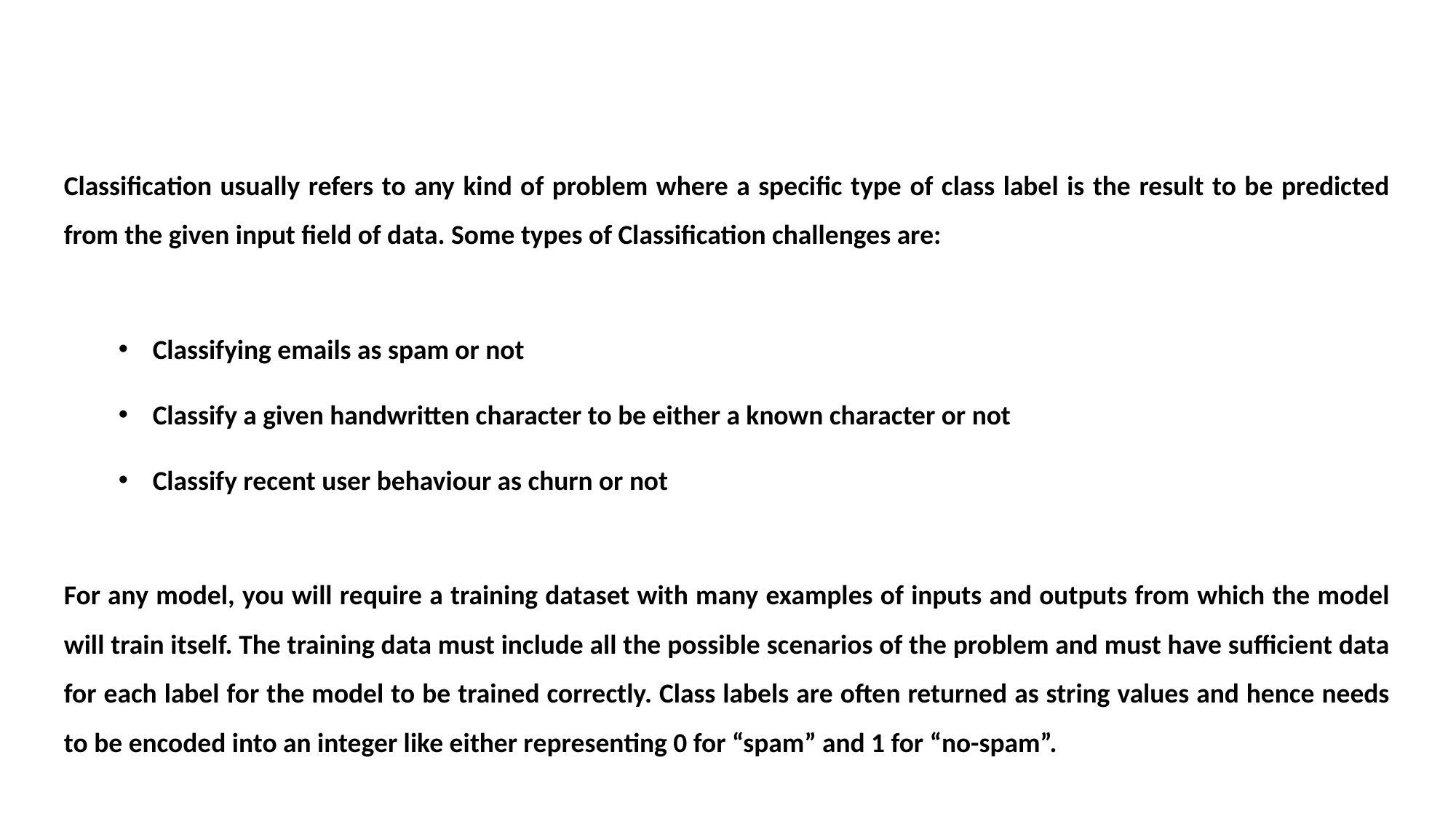

# .
Classification usually refers to any kind of problem where a specific type of class label is the result to be predicted from the given input field of data. Some types of Classification challenges are:

Classifying emails as spam or not
Classify a given handwritten character to be either a known character or not
Classify recent user behaviour as churn or not

For any model, you will require a training dataset with many examples of inputs and outputs from which the model will train itself. The training data must include all the possible scenarios of the problem and must have sufficient data for each label for the model to be trained correctly. Class labels are often returned as string values and hence needs to be encoded into an integer like either representing 0 for “spam” and 1 for “no-spam”.